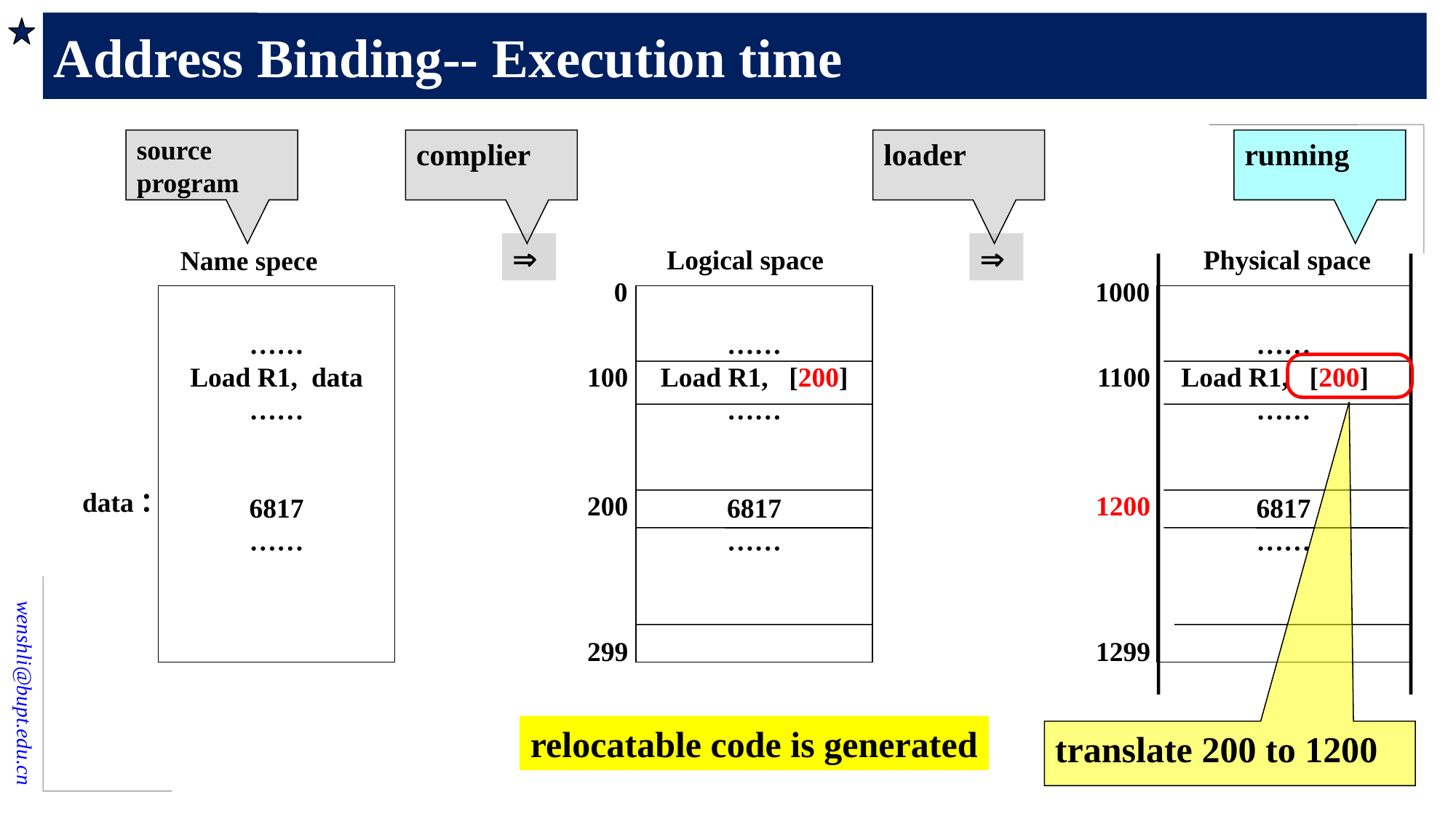

# Address Binding-- Execution time
source program
running
complier
loader
⇒
⇒
 Physical space
1000
1100
1200
1299
……
  Load R1,   [200]
……

6817
……

Logical space
0
100
200
299
……
  Load R1,   [200]
……

6817
……

Name spece
……
Load R1,  data
……

6817
……

data：

relocatable code is generated
translate 200 to 1200
14